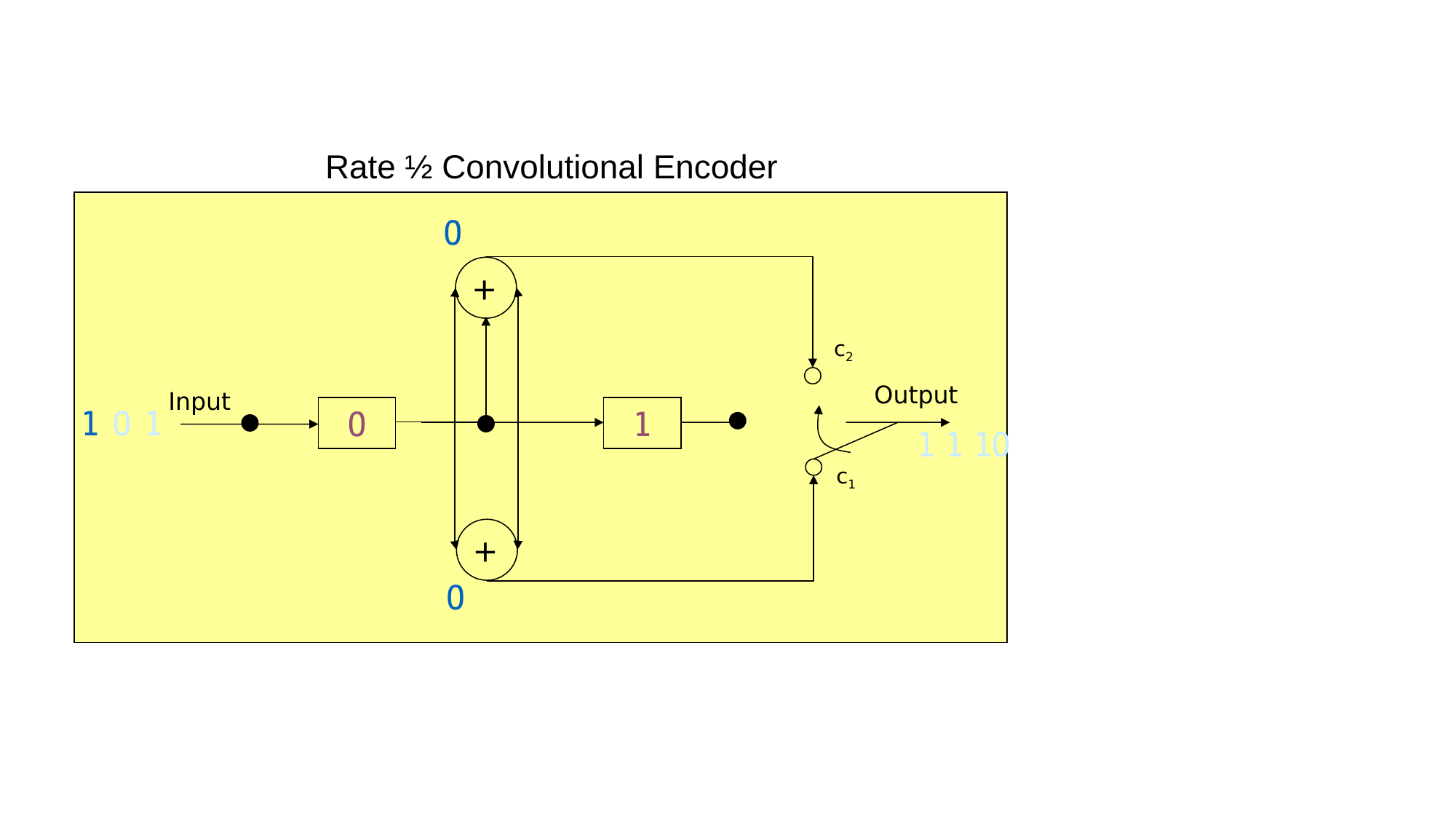

Rate ½ Convolutional Encoder

0
+
c2

Output
Input
1 0 1
0
1

     1 1 10

c1

+
0